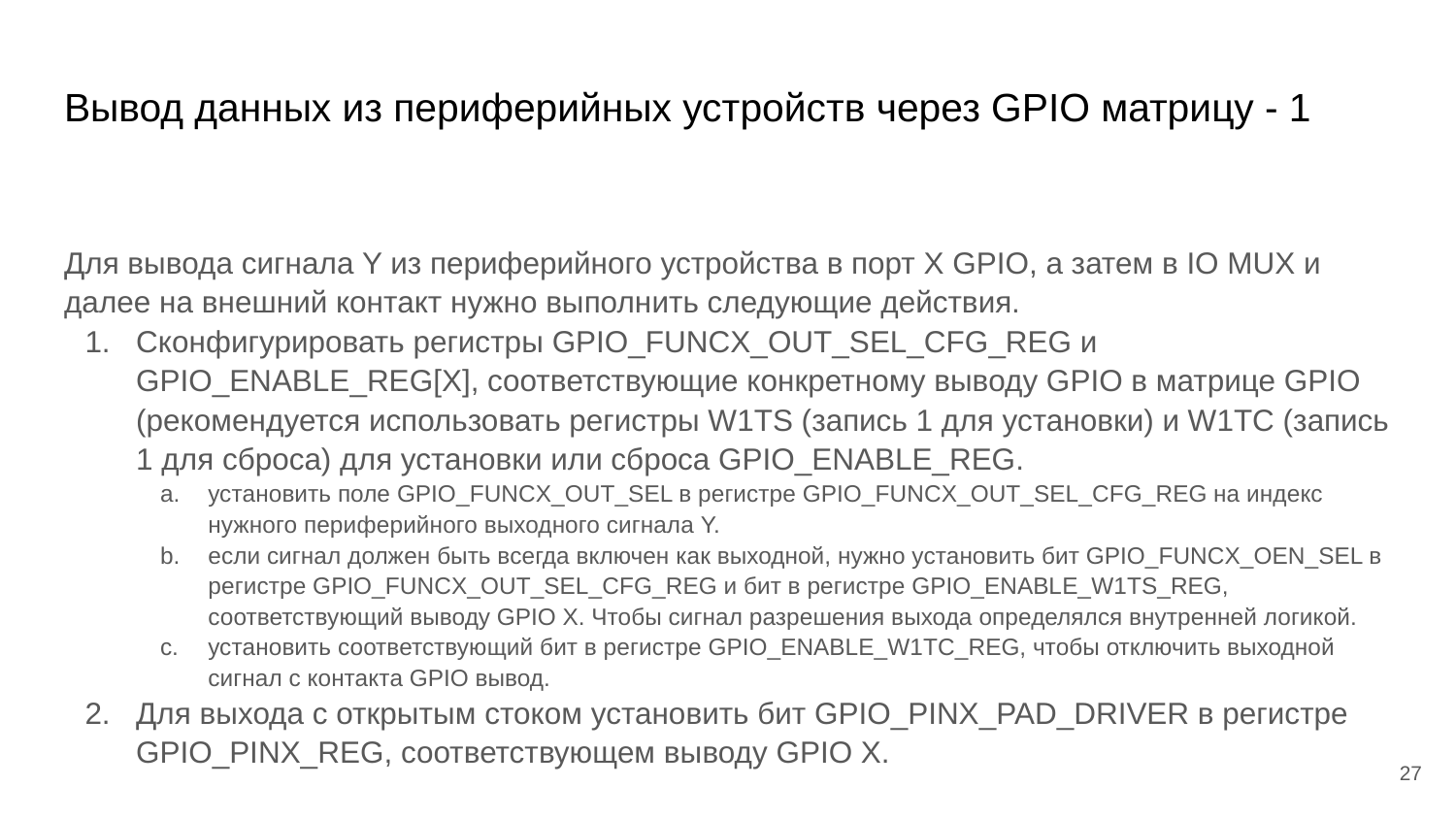

# Вывод данных из периферийных устройств через GPIO матрицу - 1
Для вывода сигнала Y из периферийного устройства в порт X GPIO, а затем в IO MUX и далее на внешний контакт нужно выполнить следующие действия.
Сконфигурировать регистры GPIO_FUNCX_OUT_SEL_CFG_REG и GPIO_ENABLE_REG[X], соответствующие конкретному выводу GPIO в матрице GPIO (рекомендуется использовать регистры W1TS (запись 1 для установки) и W1TC (запись 1 для сброса) для установки или сброса GPIO_ENABLE_REG.
установить поле GPIO_FUNCX_OUT_SEL в регистре GPIO_FUNCX_OUT_SEL_CFG_REG на индекс нужного периферийного выходного сигнала Y.
если сигнал должен быть всегда включен как выходной, нужно установить бит GPIO_FUNCX_OEN_SEL в регистре GPIO_FUNCX_OUT_SEL_CFG_REG и бит в регистре GPIO_ENABLE_W1TS_REG, соответствующий выводу GPIO X. Чтобы сигнал разрешения выхода определялся внутренней логикой.
установить соответствующий бит в регистре GPIO_ENABLE_W1TC_REG, чтобы отключить выходной сигнал с контакта GPIO вывод.
Для выхода с открытым стоком установить бит GPIO_PINX_PAD_DRIVER в регистре GPIO_PINX_REG, соответствующем выводу GPIO X.
27